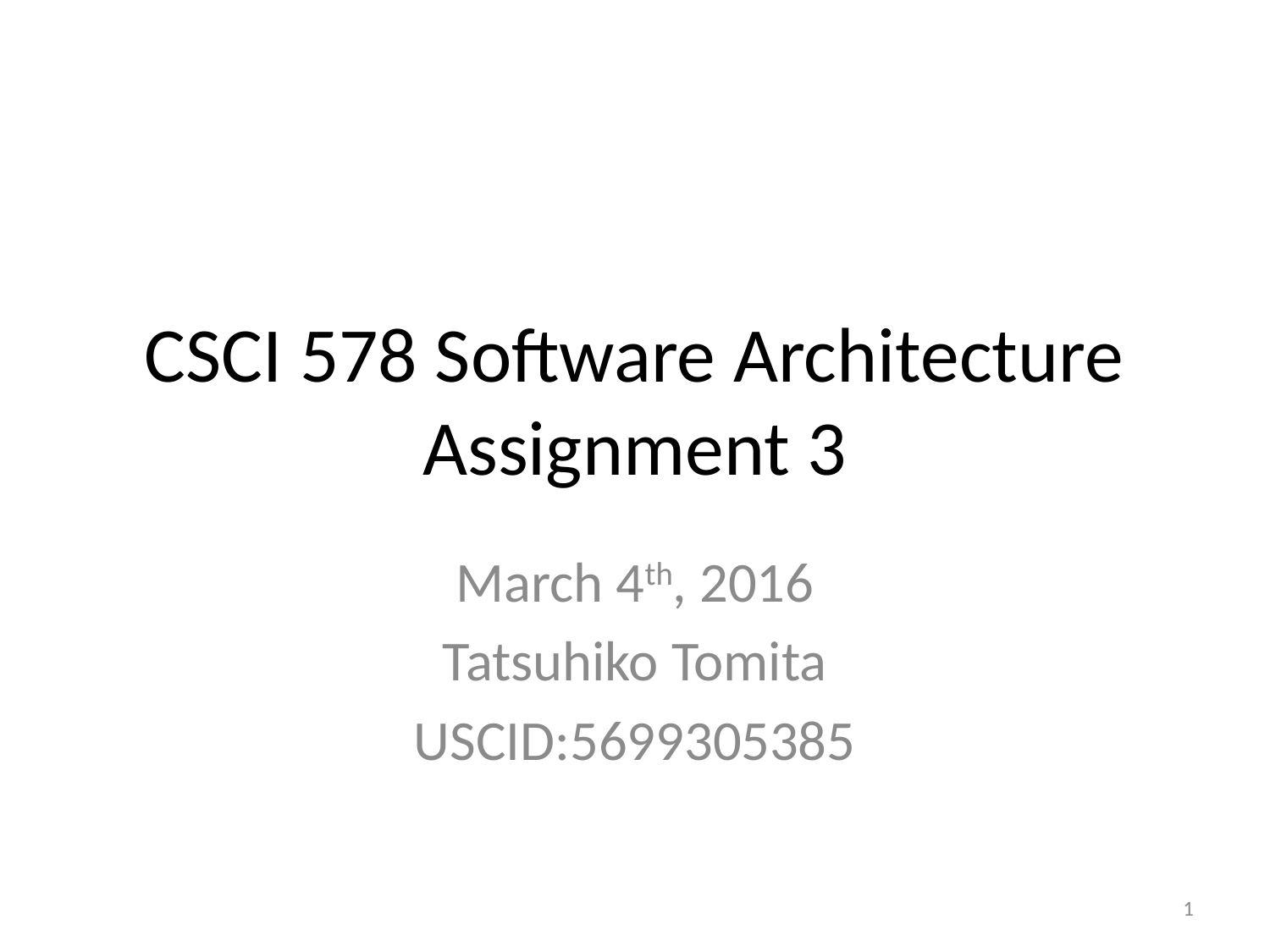

# CSCI 578 Software Architecture Assignment 3
March 4th, 2016
Tatsuhiko Tomita
USCID:5699305385
1